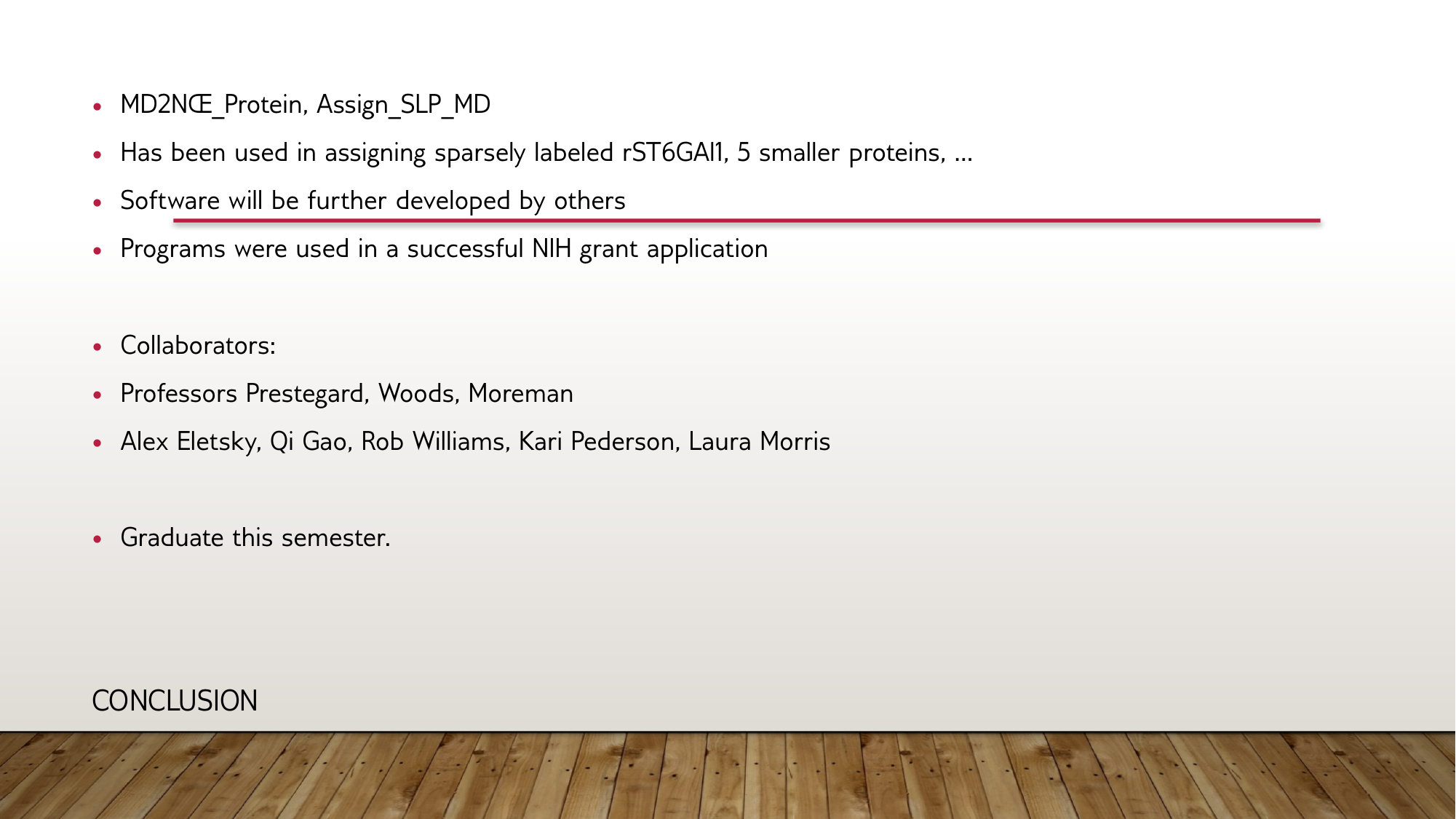

MD2NOE_Protein, Assign_SLP_MD
Has been used in assigning sparsely labeled rST6GAl1, 5 smaller proteins, …
Software will be further developed by others
Programs were used in a successful NIH grant application

Collaborators:
Professors Prestegard, Woods, Moreman
Alex Eletsky, Qi Gao, Rob Williams, Kari Pederson, Laura Morris

Graduate this semester.
conclusion